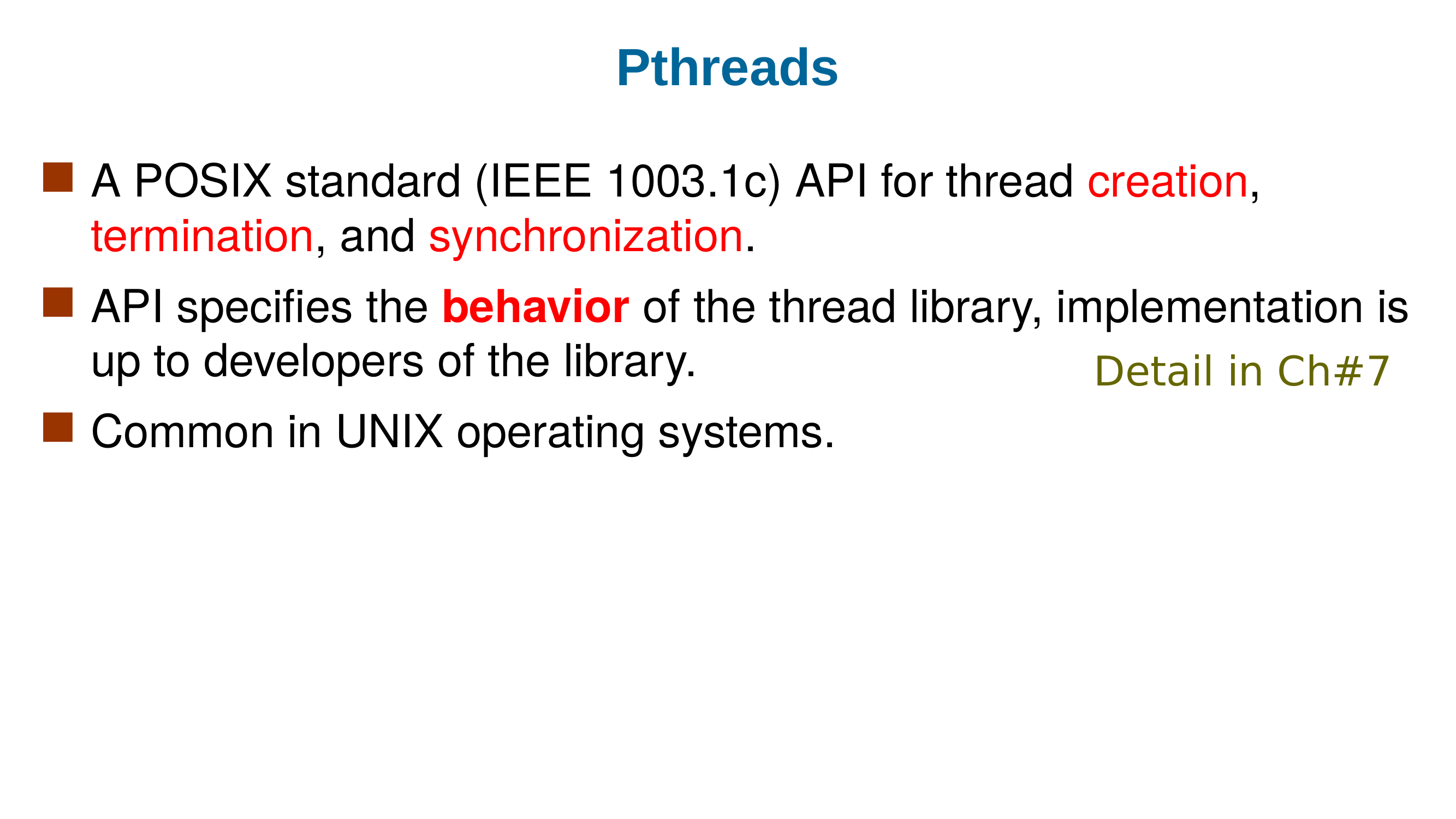

# Pthreads
A POSIX standard (IEEE 1003.1c) API for thread creation, termination, and synchronization.
API specifies the behavior of the thread library, implementation is up to developers of the library.
Common in UNIX operating systems.
Detail in Ch#7